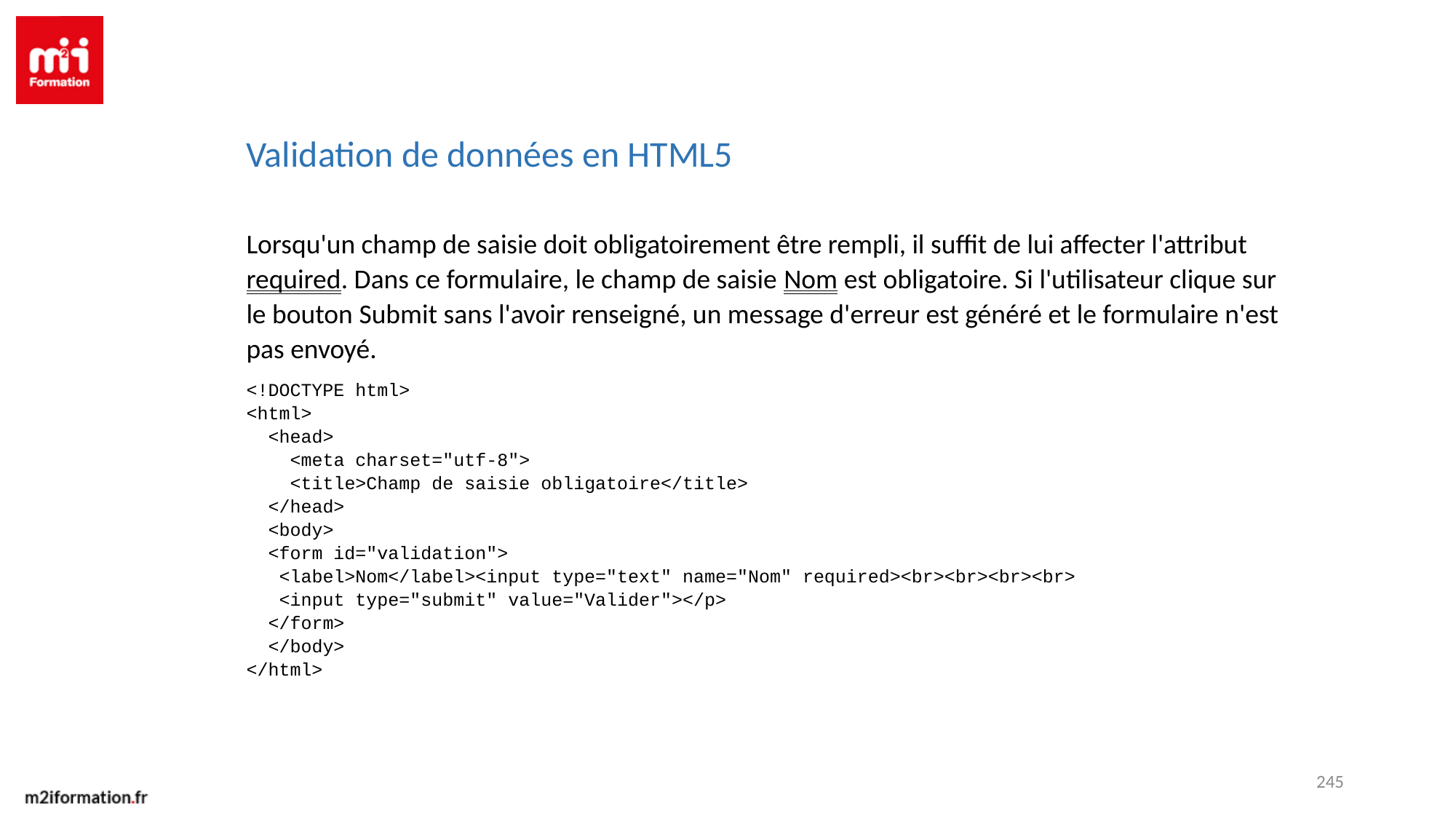

Validation de données en HTML5

Lorsqu'un champ de saisie doit obligatoirement être rempli, il suffit de lui affecter l'attribut required. Dans ce formulaire, le champ de saisie Nom est obligatoire. Si l'utilisateur clique sur le bouton Submit sans l'avoir renseigné, un message d'erreur est généré et le formulaire n'est pas envoyé.
<!DOCTYPE html>
<html>
  <head>
    <meta charset="utf-8">
    <title>Champ de saisie obligatoire</title>
  </head>
  <body>
  <form id="validation">
   <label>Nom</label><input type="text" name="Nom" required><br><br><br><br>
   <input type="submit" value="Valider"></p>
  </form>
  </body>
</html>
245